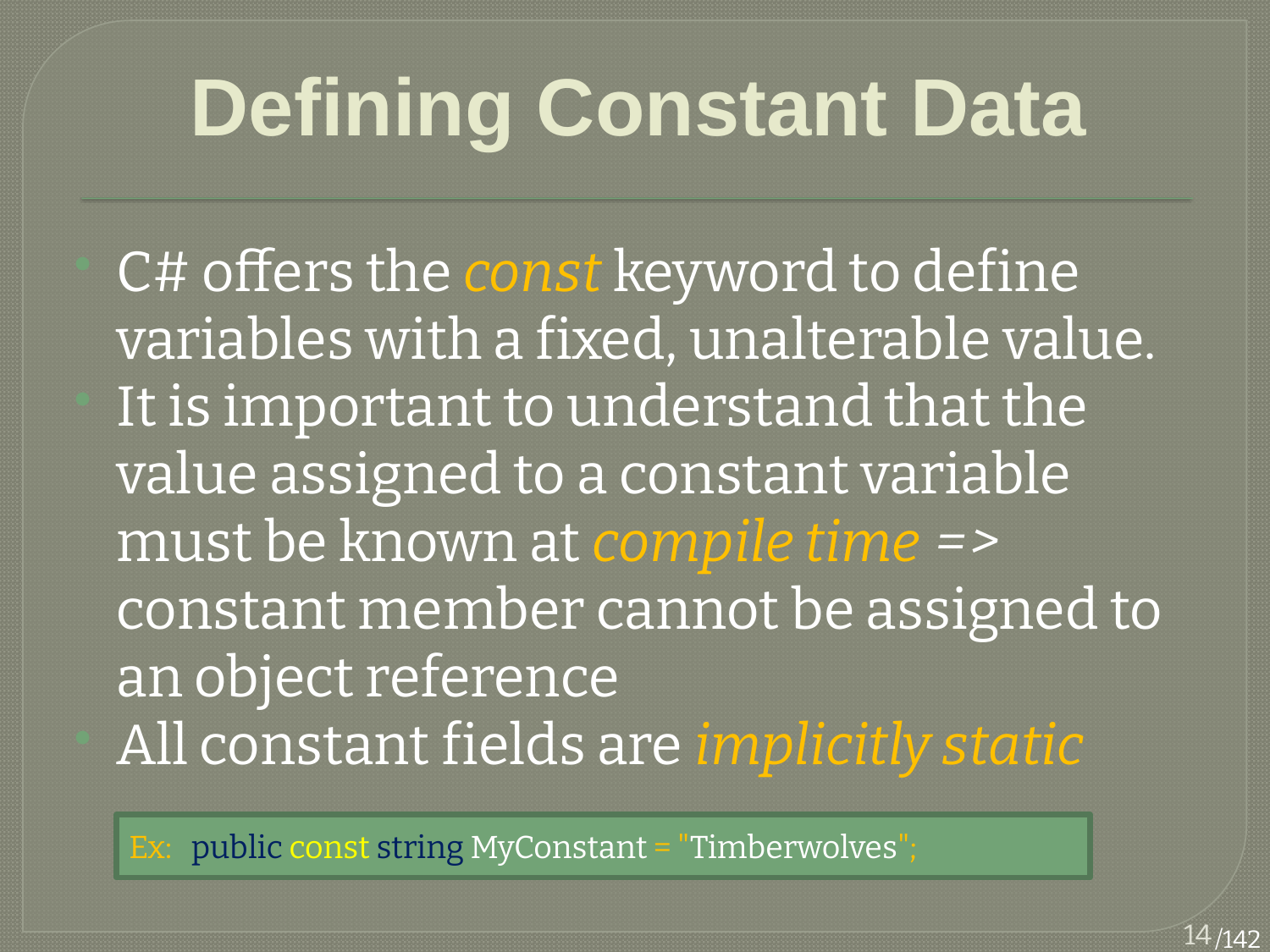

# Defining Constant Data
C# offers the const keyword to define variables with a fixed, unalterable value.
It is important to understand that the value assigned to a constant variable must be known at compile time => constant member cannot be assigned to an object reference
All constant fields are implicitly static

Ex:   public const string MyConstant = "Timberwolves";
14